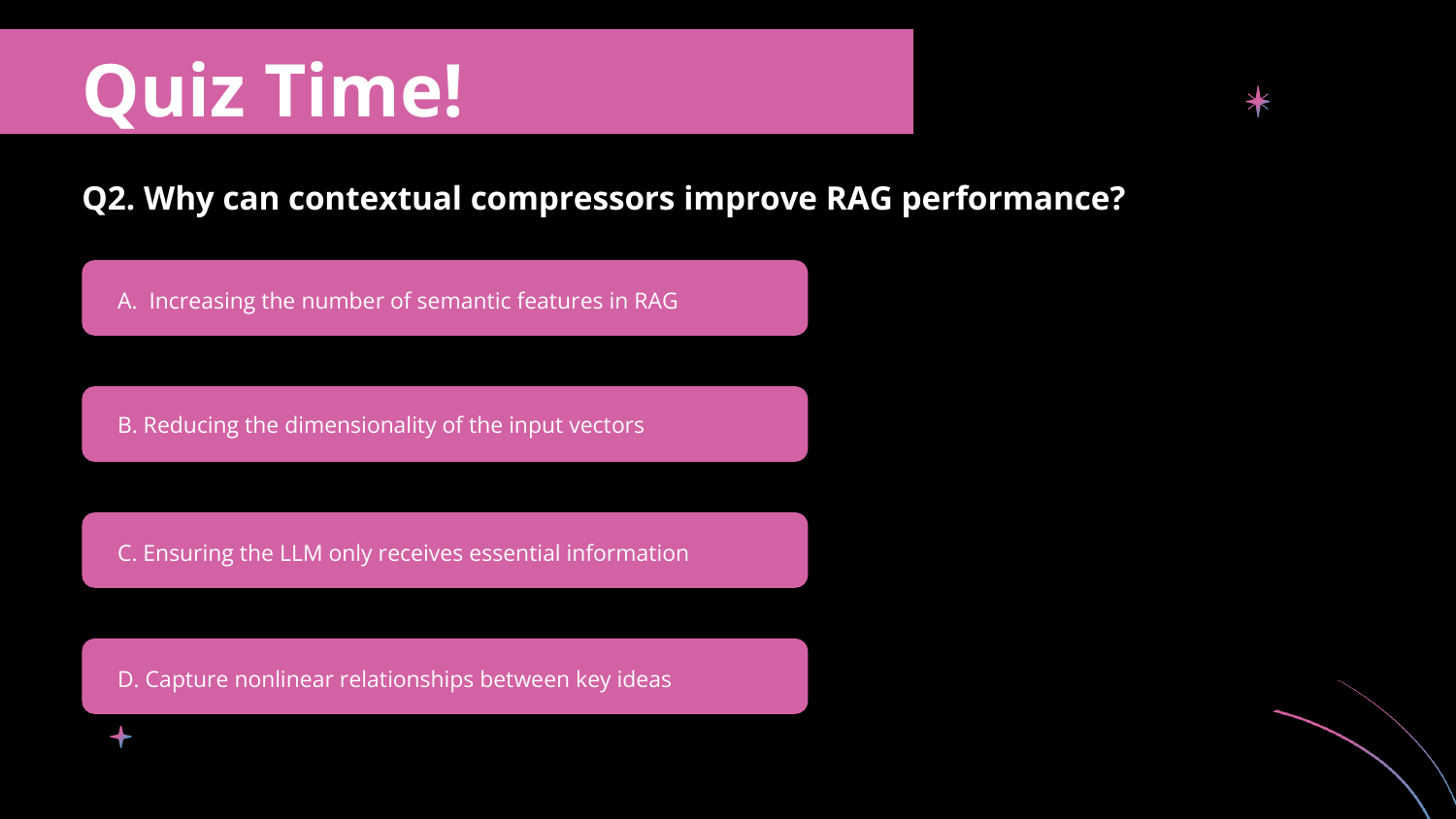

Quiz Time!

Q2. Why can contextual compressors improve RAG performance?

A.  Increasing the number of semantic features in RAG
B. Reducing the dimensionality of the input vectors

C. Ensuring the LLM only receives essential information

D. Capture nonlinear relationships between key ideas